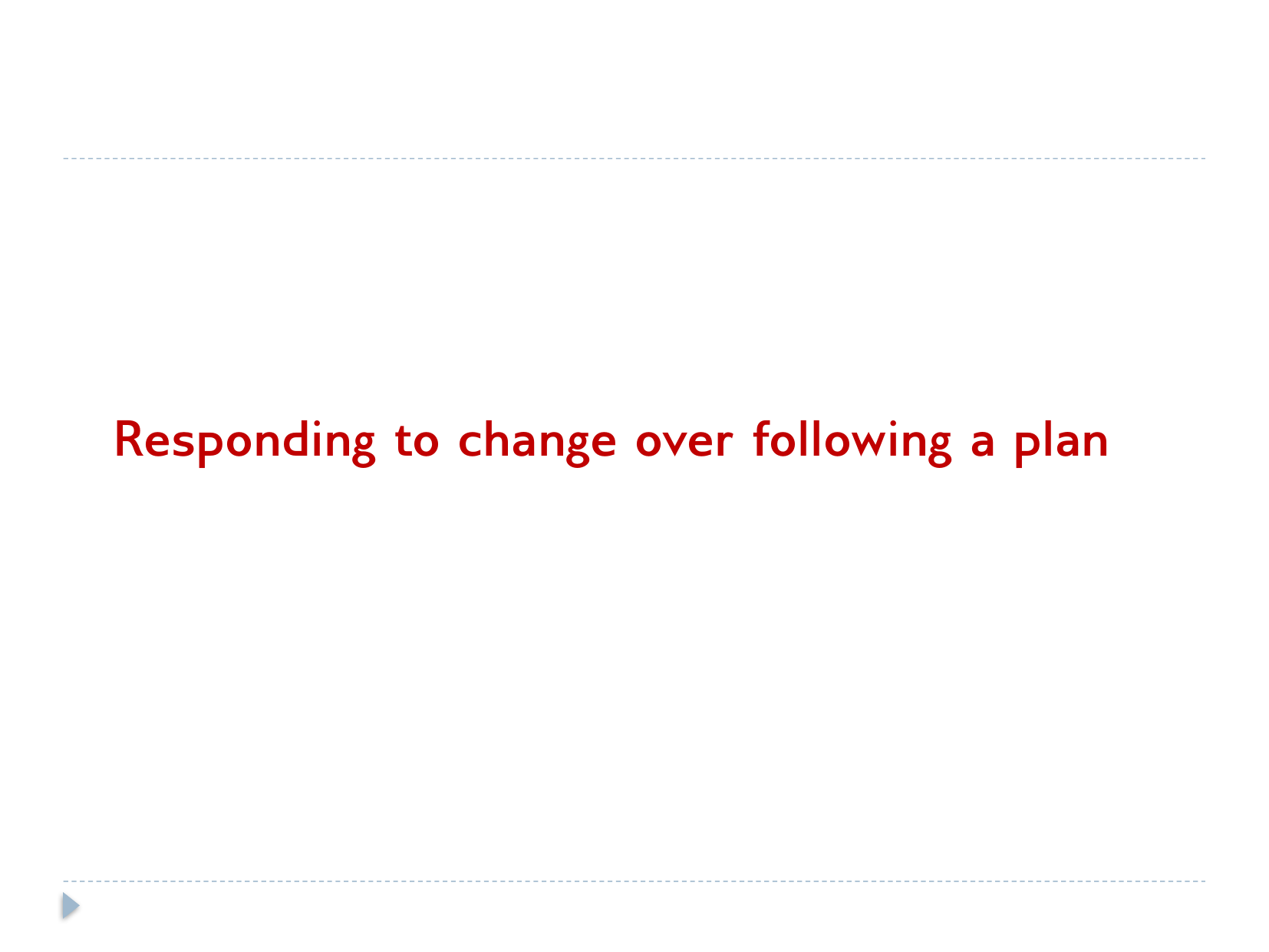

#

Responding to change over following a plan
51